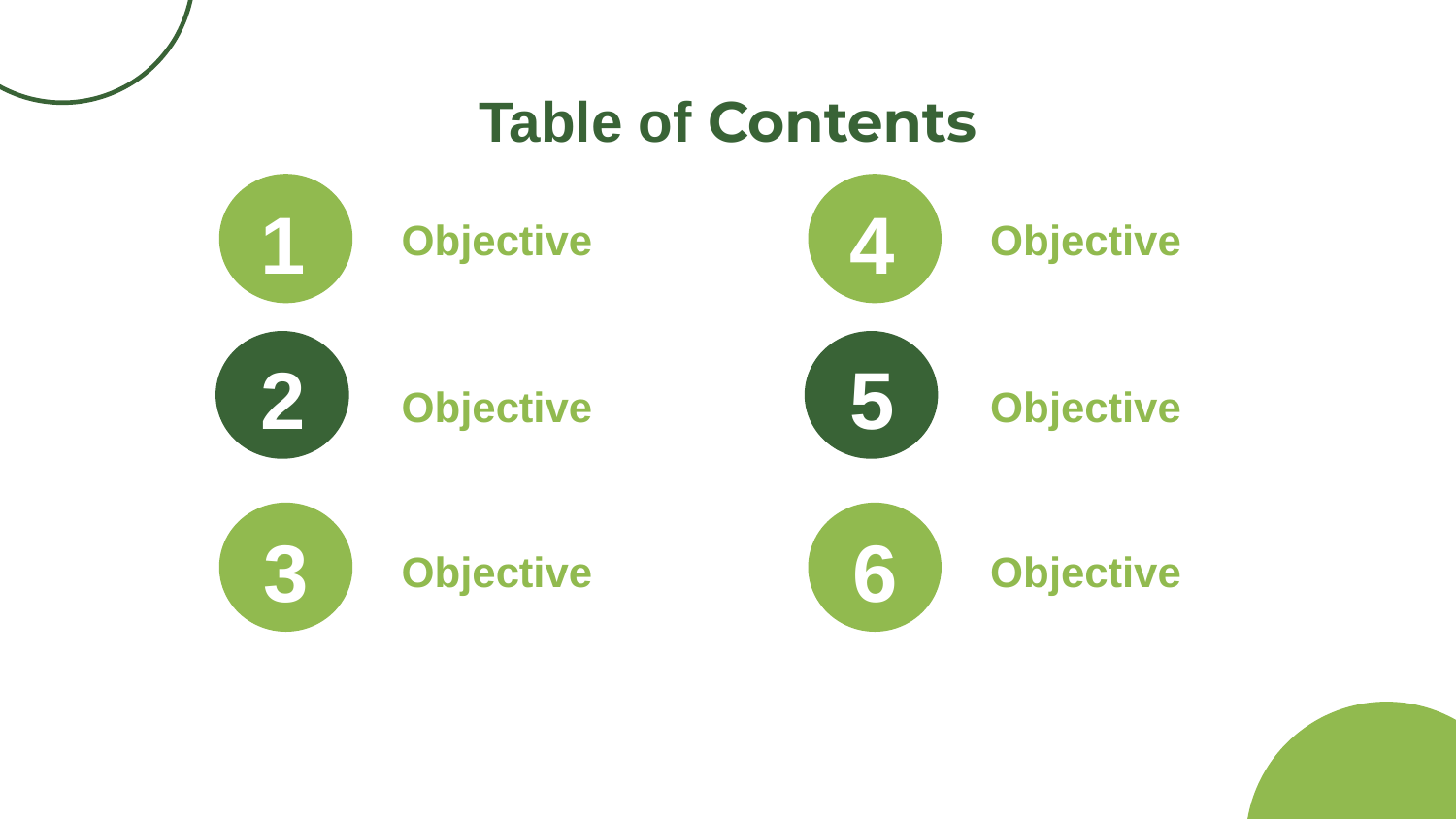

Table of Contents

Objective
Objective
# 1
4

2
5
Objective
Objective

Objective
Objective
3
6